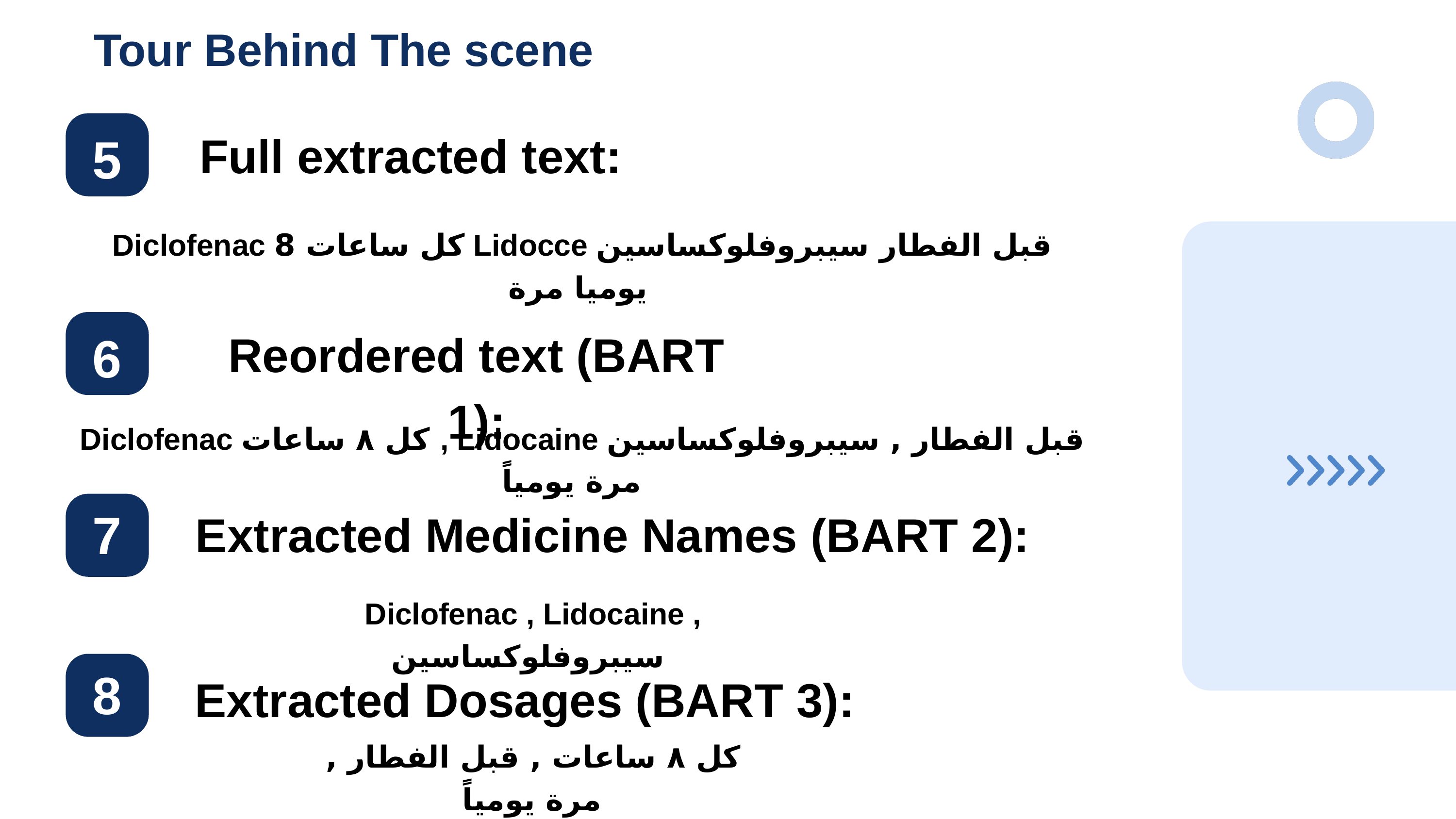

Tour Behind The scene

5
Full extracted text:
 Diclofenac كل ساعات 8 Lidocce قبل الفطار سيبروفلوكساسين يوميا مرة

6
Reordered text (BART 1):
 Diclofenac كل ٨ ساعات , Lidocaine قبل الفطار , سيبروفلوكساسين مرة يومياً

7

Extracted Medicine Names (BART 2):
Diclofenac , Lidocaine , سيبروفلوكساسين
8

Extracted Dosages (BART 3):
كل ٨ ساعات , قبل الفطار , مرة يومياً